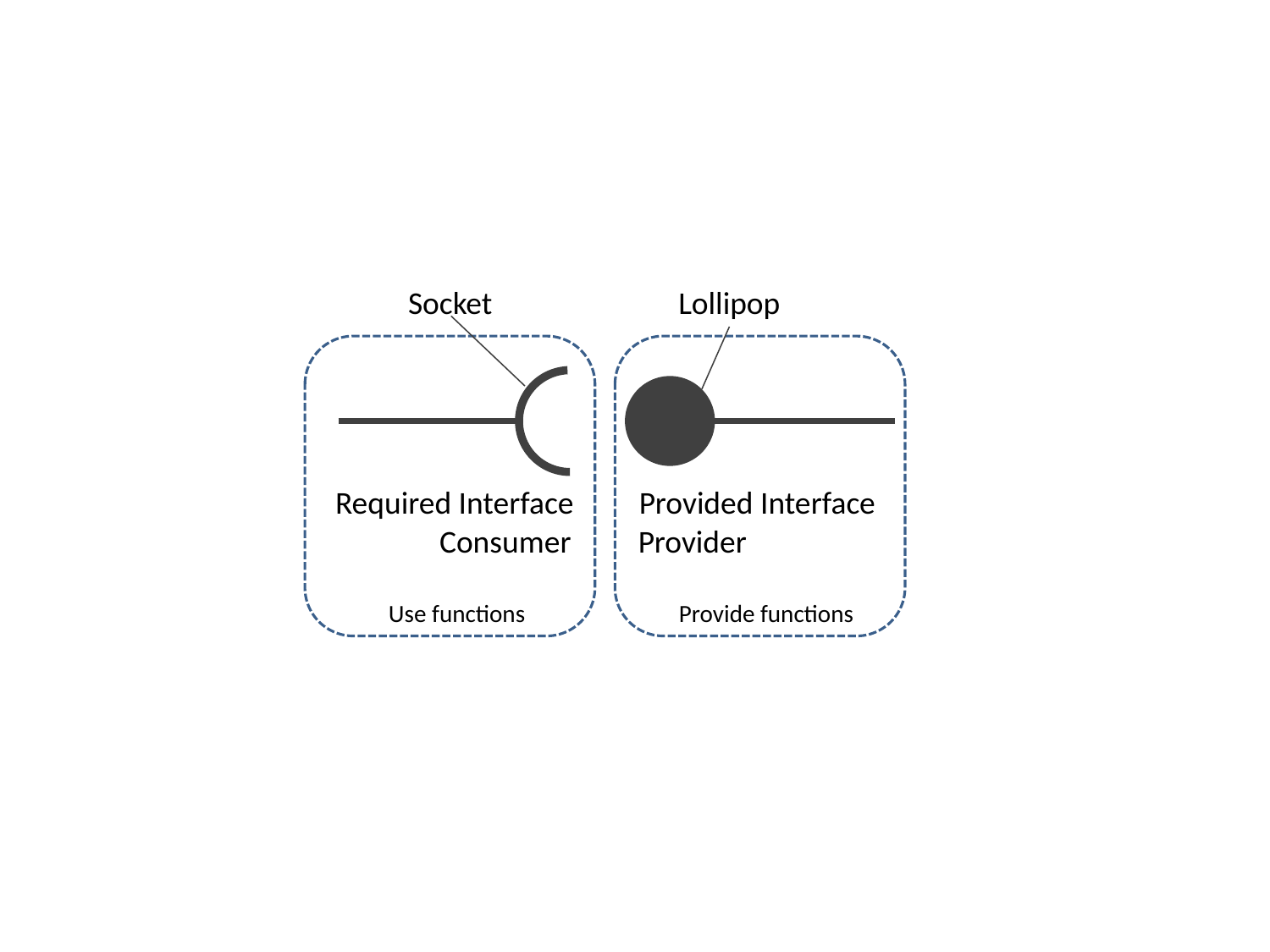

Socket
Lollipop

Required Interface
Provided Interface
Consumer
Provider
Provide functions
Use functions